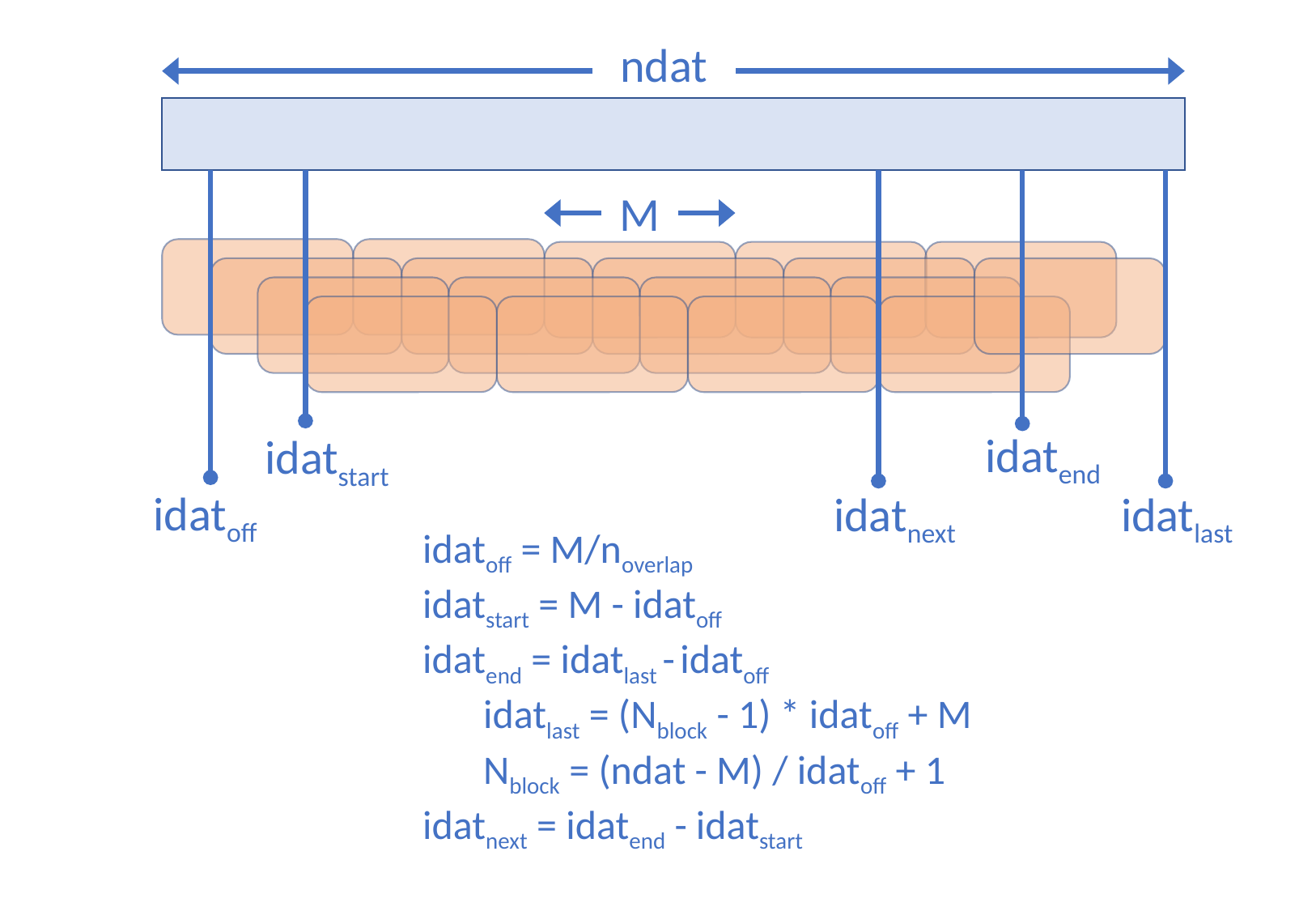

ndat

M

idatend
idatstart
idatoff
idatnext
idatlast
idatoff = M/noverlap
idatstart = M - idatoff
idatend = idatlast - idatoff
idatlast = (Nblock - 1) * idatoff + M
Nblock = (ndat - M) / idatoff + 1
idatnext = idatend - idatstart